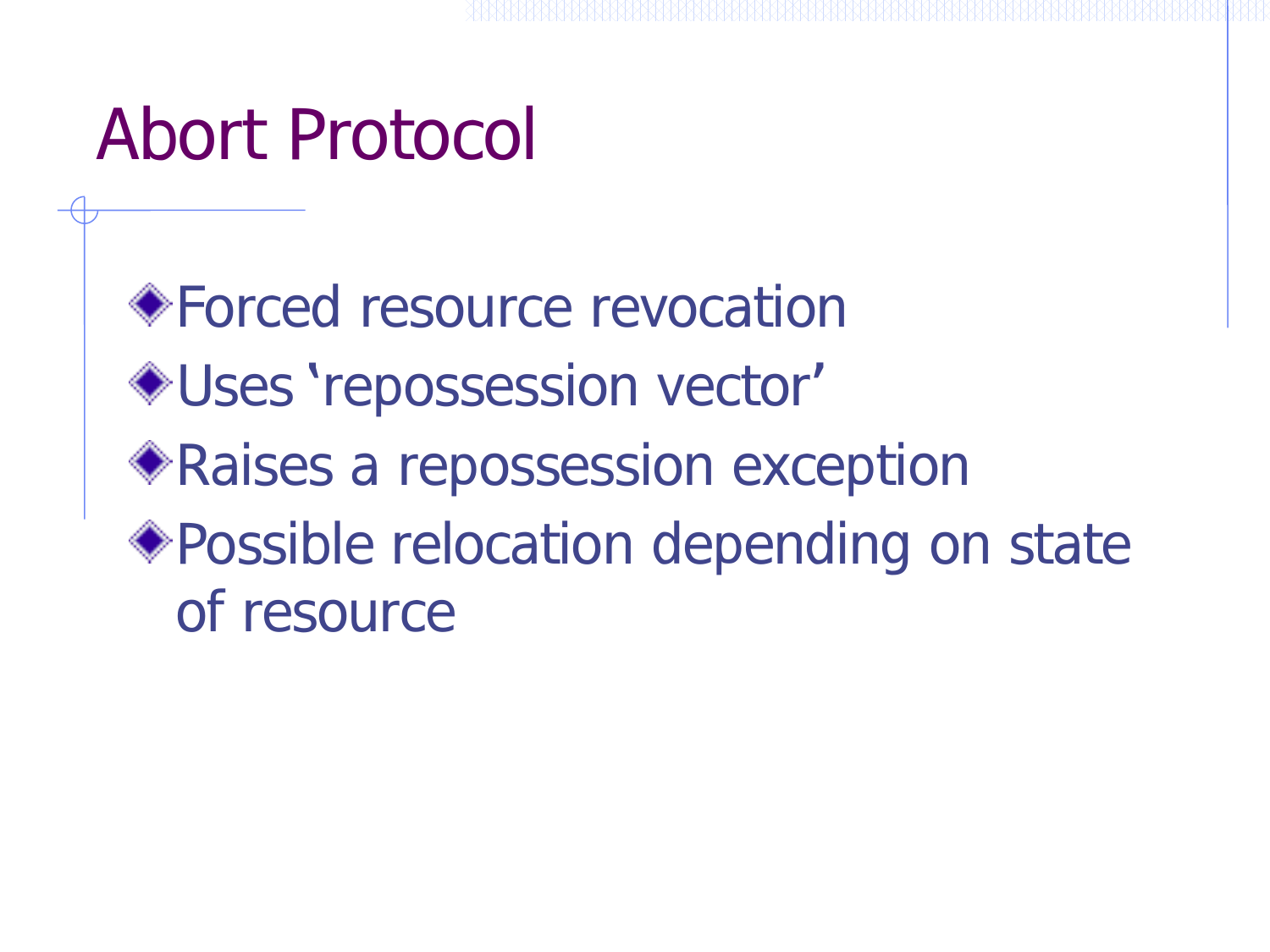

# Abort Protocol
Forced resource revocation
Uses ‘repossession vector’
Raises a repossession exception
Possible relocation depending on state of resource